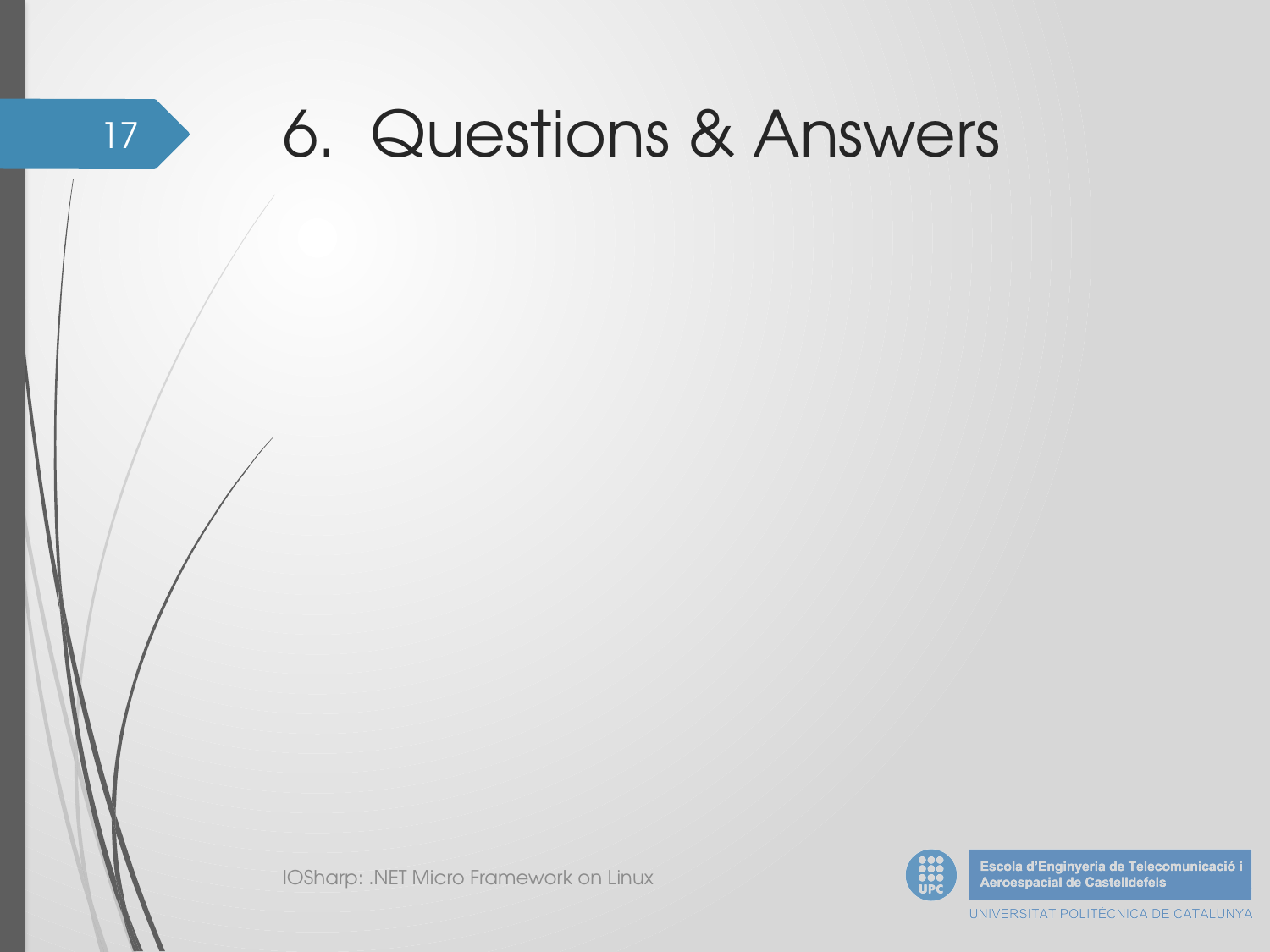

# 6.  Questions & Answers
17
IOSharp: .NET Micro Framework on Linux